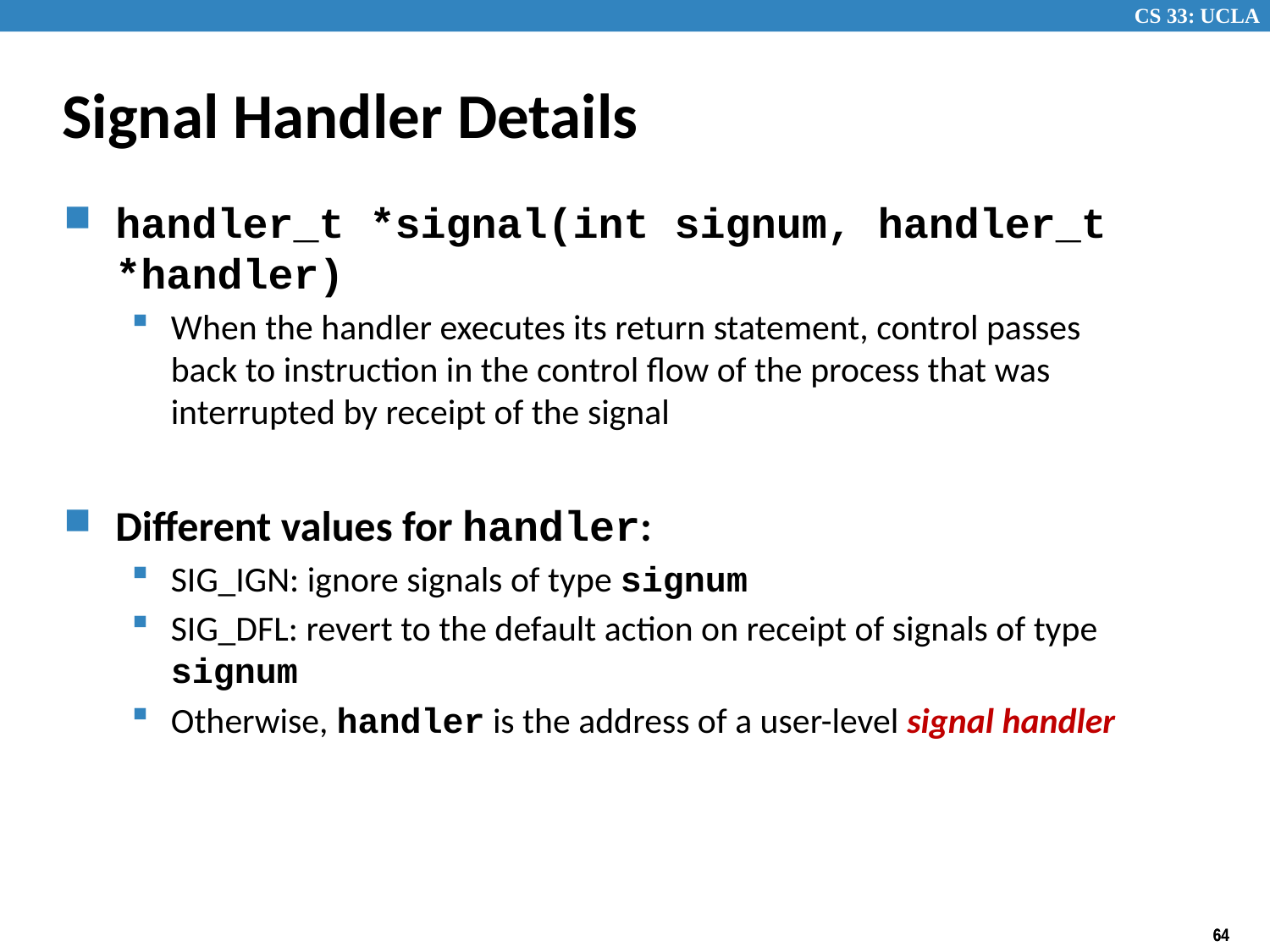

# Signal Handler Details
handler_t *signal(int signum, handler_t *handler)
When the handler executes its return statement, control passes back to instruction in the control flow of the process that was interrupted by receipt of the signal

Different values for handler:
SIG_IGN: ignore signals of type signum
SIG_DFL: revert to the default action on receipt of signals of type signum
Otherwise, handler is the address of a user-level signal handler